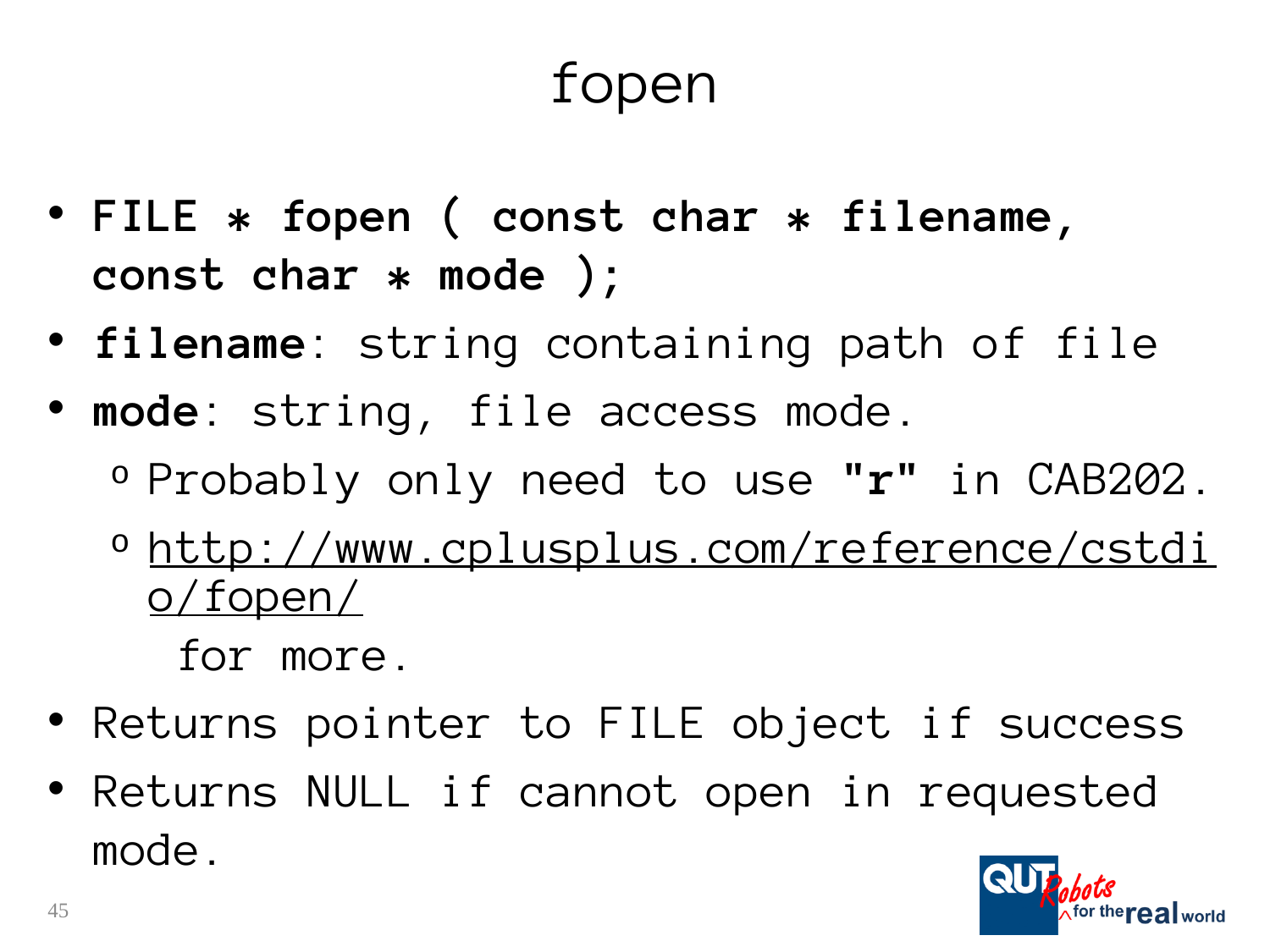

# fopen
FILE * fopen ( const char * filename, const char * mode );
filename: string containing path of file
mode: string, file access mode.
Probably only need to use "r" in CAB202.
http://www.cplusplus.com/reference/cstdio/fopen/ for more.
Returns pointer to FILE object if success
Returns NULL if cannot open in requested mode.
45